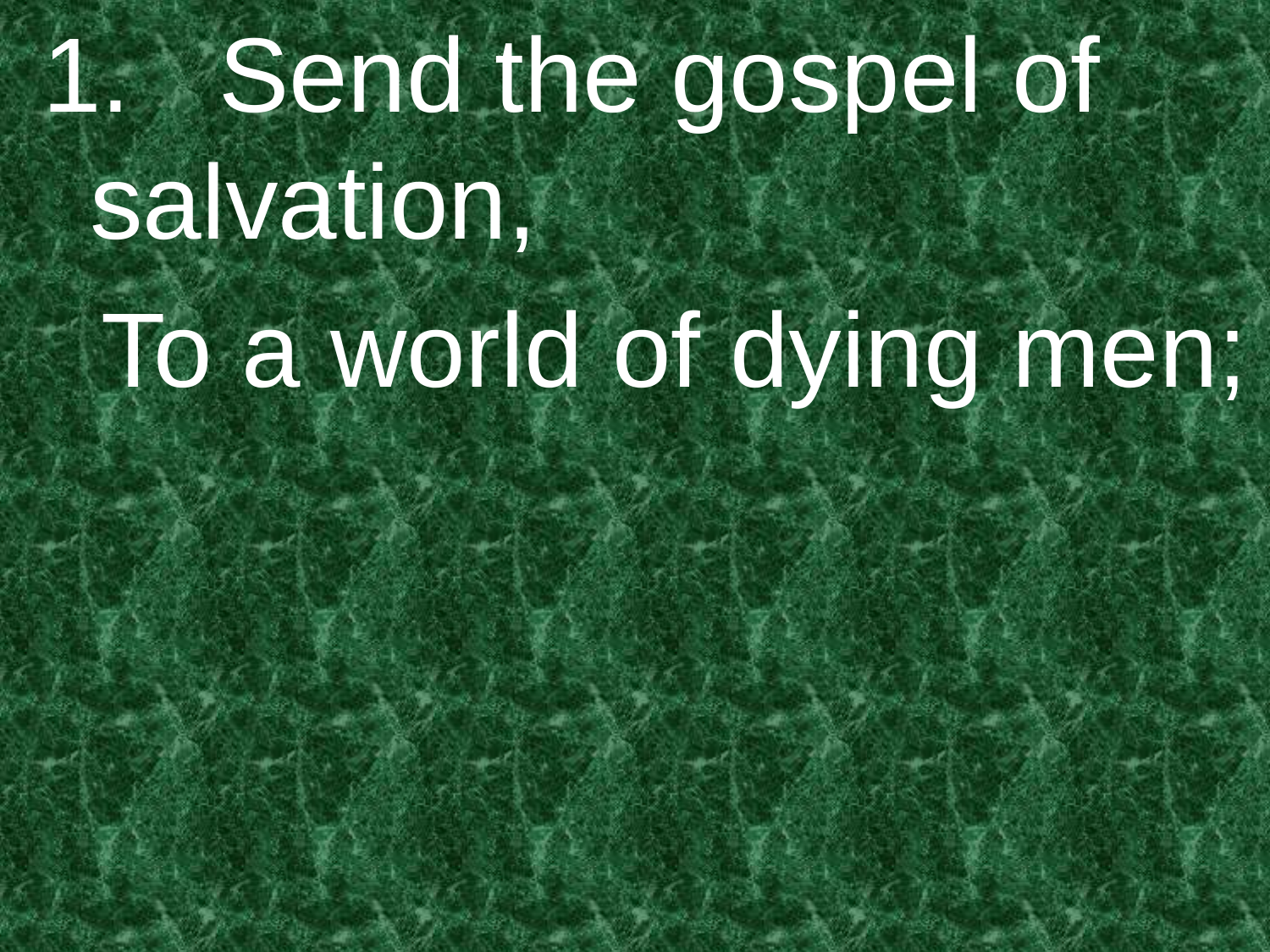

1.   Send the gospel of salvation,
  To a world of dying men;